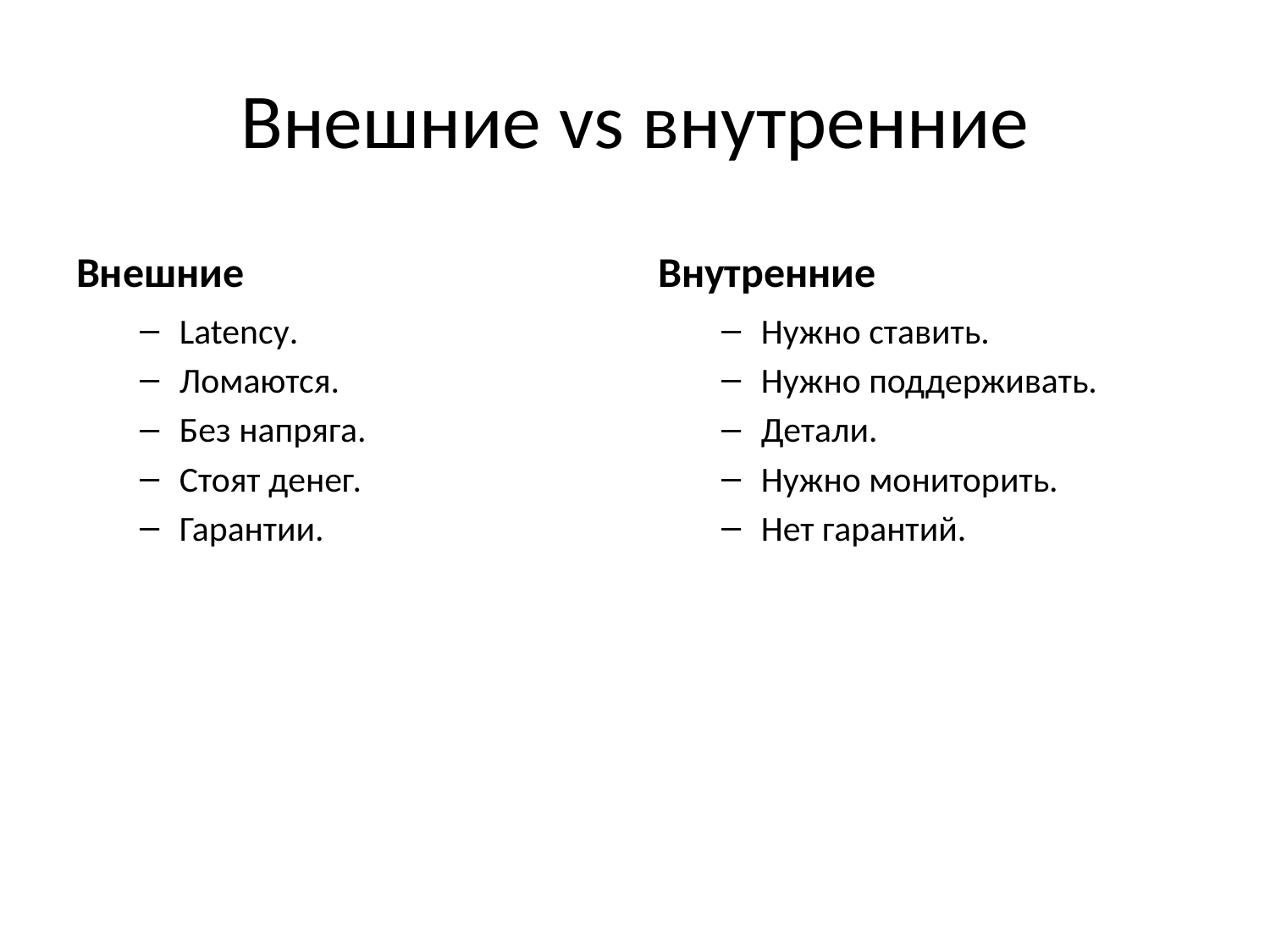

# Внешние vs внутренние
Внешние
Внутренние
Latency.
Ломаются.
Без напряга.
Стоят денег.
Гарантии.
Нужно ставить.
Нужно поддерживать.
Детали.
Нужно мониторить.
Нет гарантий.